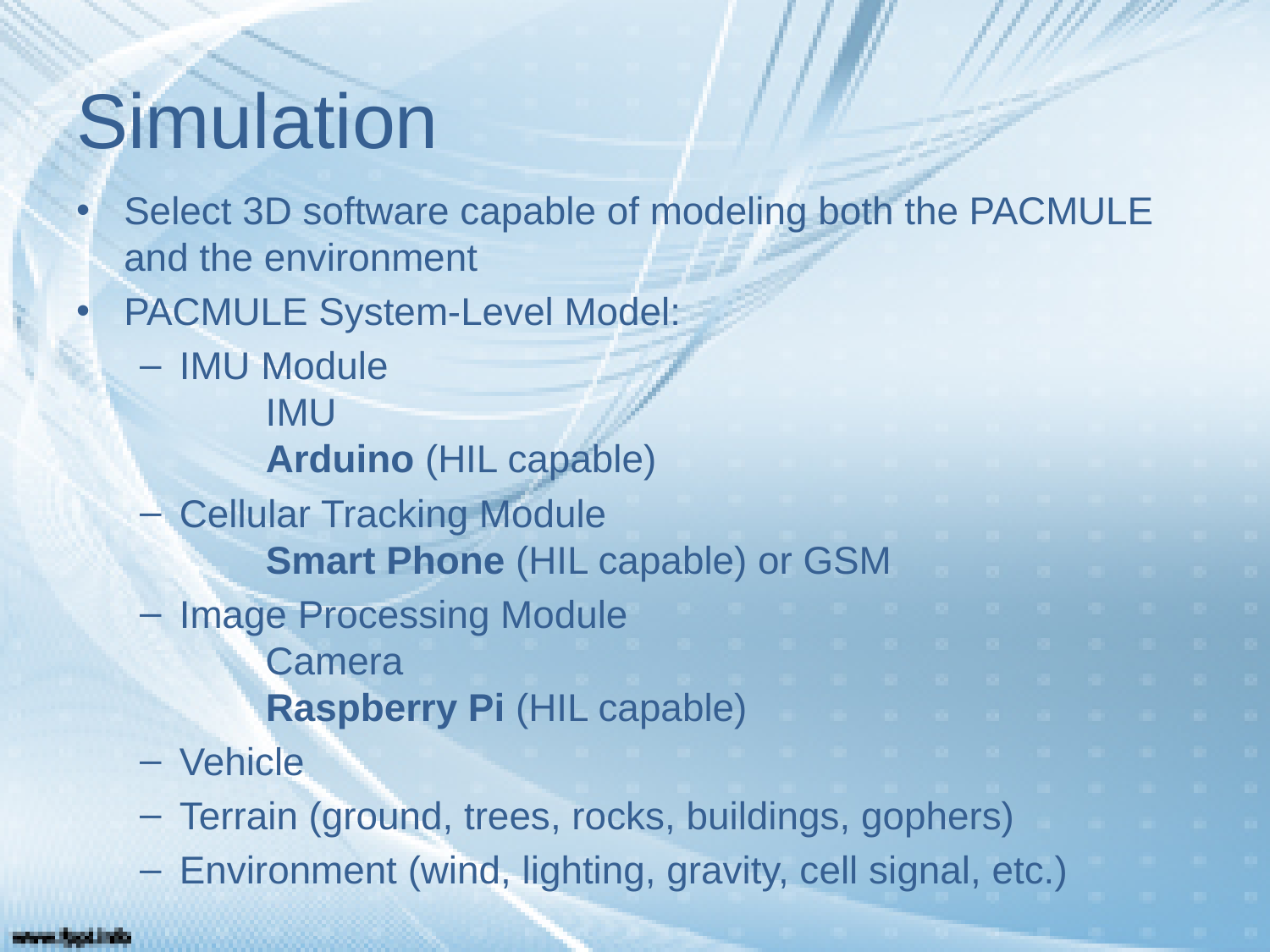

# Simulation
Select 3D software capable of modeling both the PACMULE and the environment
PACMULE System-Level Model:
IMU Module
        IMU
        Arduino (HIL capable)
Cellular Tracking Module
        Smart Phone (HIL capable) or GSM
Image Processing Module
        Camera
        Raspberry Pi (HIL capable)
Vehicle
Terrain (ground, trees, rocks, buildings, gophers)
Environment (wind, lighting, gravity, cell signal, etc.)